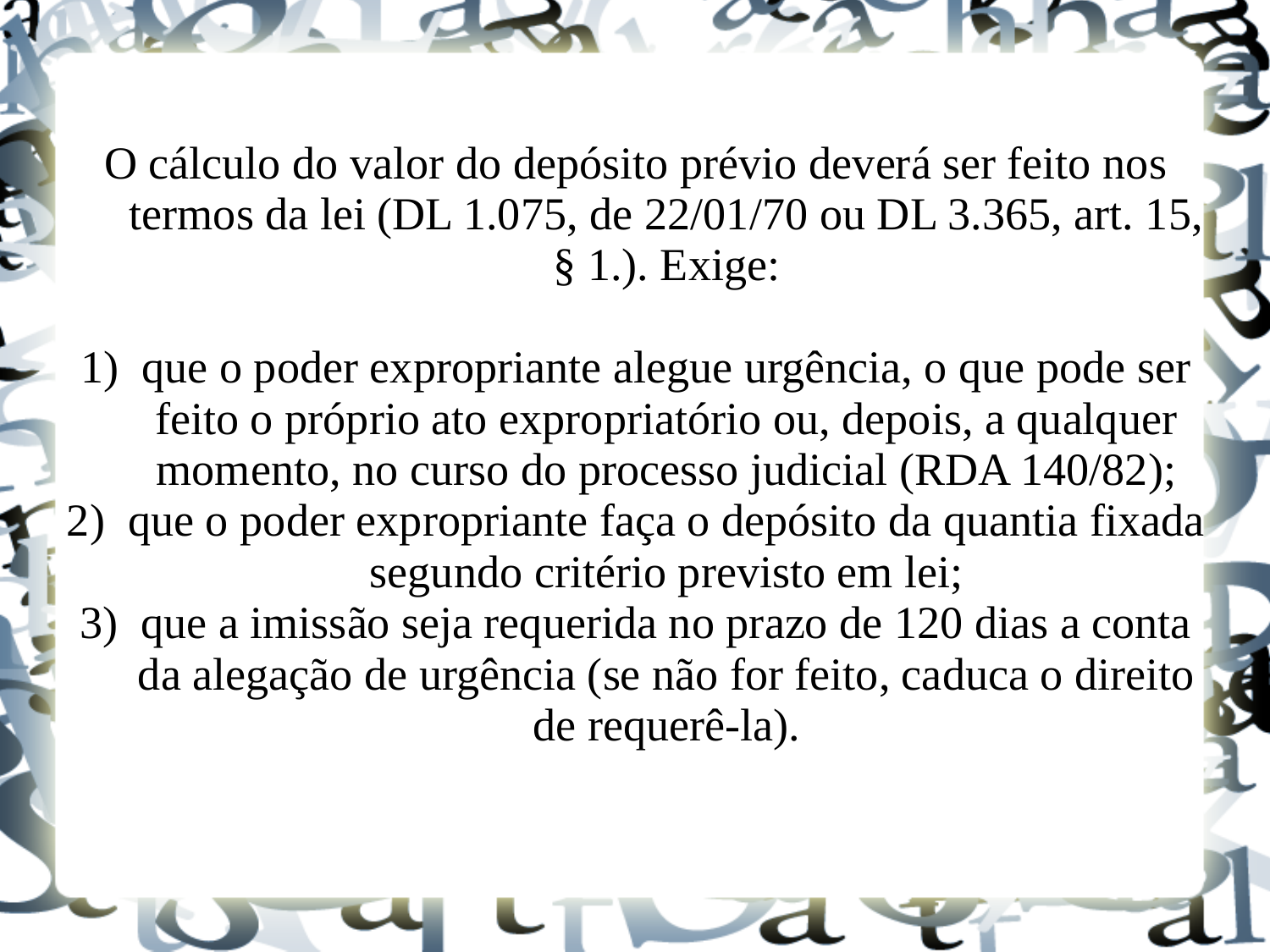

O cálculo do valor do depósito prévio deverá ser feito nos termos da lei (DL 1.075, de 22/01/70 ou DL 3.365, art. 15, § 1.). Exige:

1)	que o poder expropriante alegue urgência, o que pode ser feito o próprio ato expropriatório ou, depois, a qualquer momento, no curso do processo judicial (RDA 140/82);
2)	que o poder expropriante faça o depósito da quantia fixada segundo critério previsto em lei;
3)	que a imissão seja requerida no prazo de 120 dias a conta da alegação de urgência (se não for feito, caduca o direito de requerê-la).